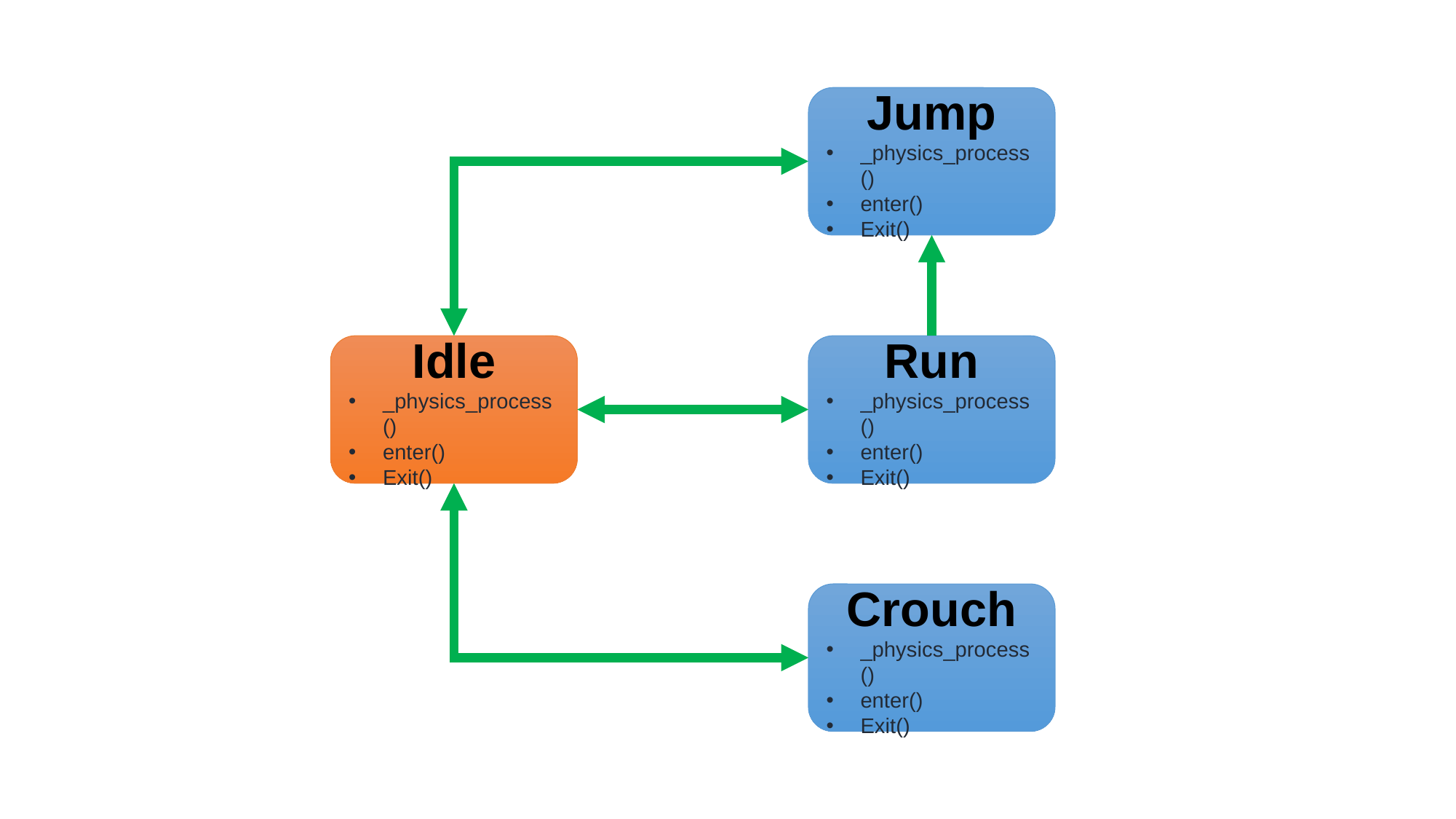

Jump
_physics_process()
enter()
Exit()
Idle
_physics_process()
enter()
Exit()
Run
_physics_process()
enter()
Exit()
Crouch
_physics_process()
enter()
Exit()